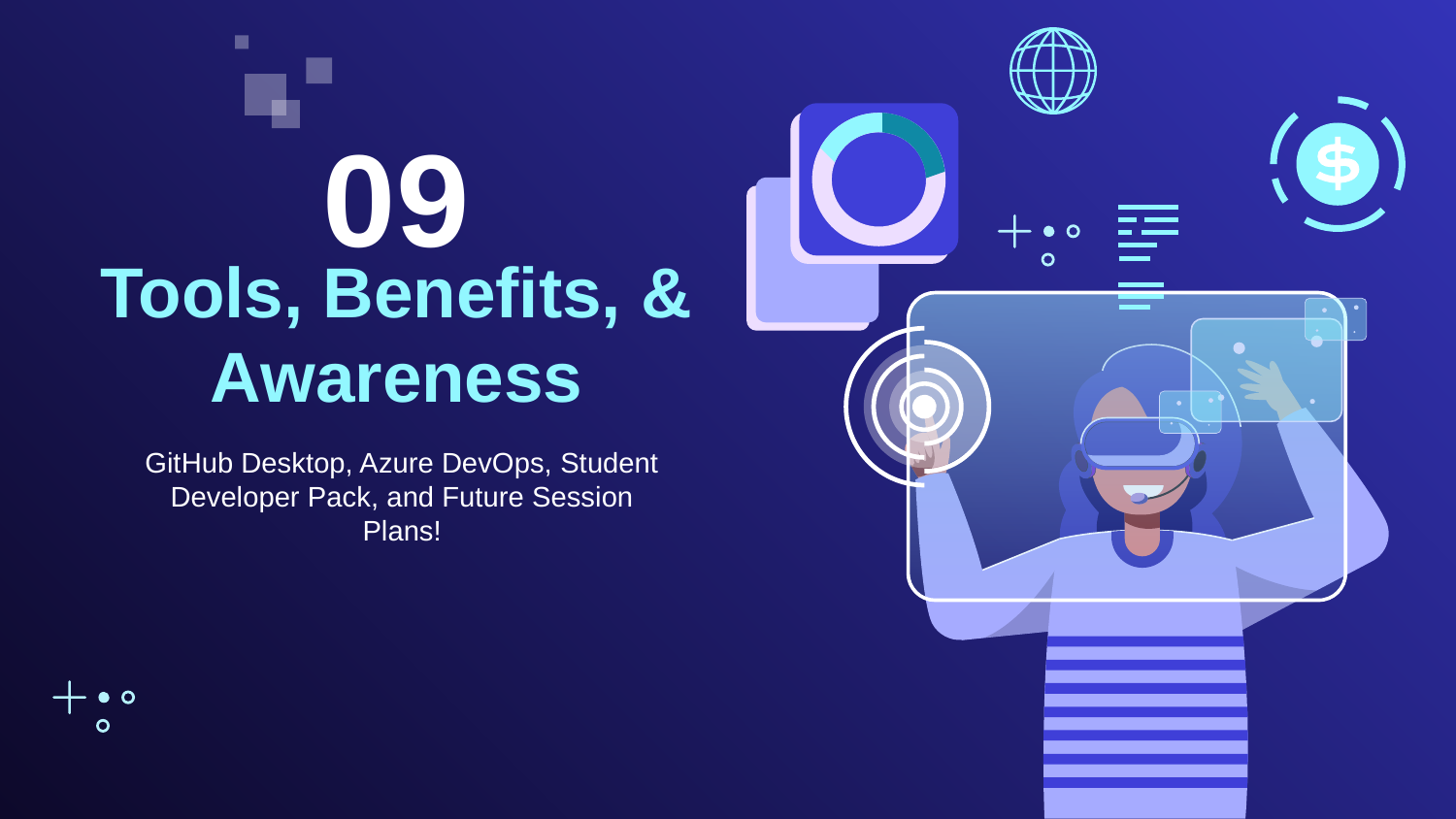

09
# Tools, Benefits, & Awareness
GitHub Desktop, Azure DevOps, Student Developer Pack, and Future Session Plans!